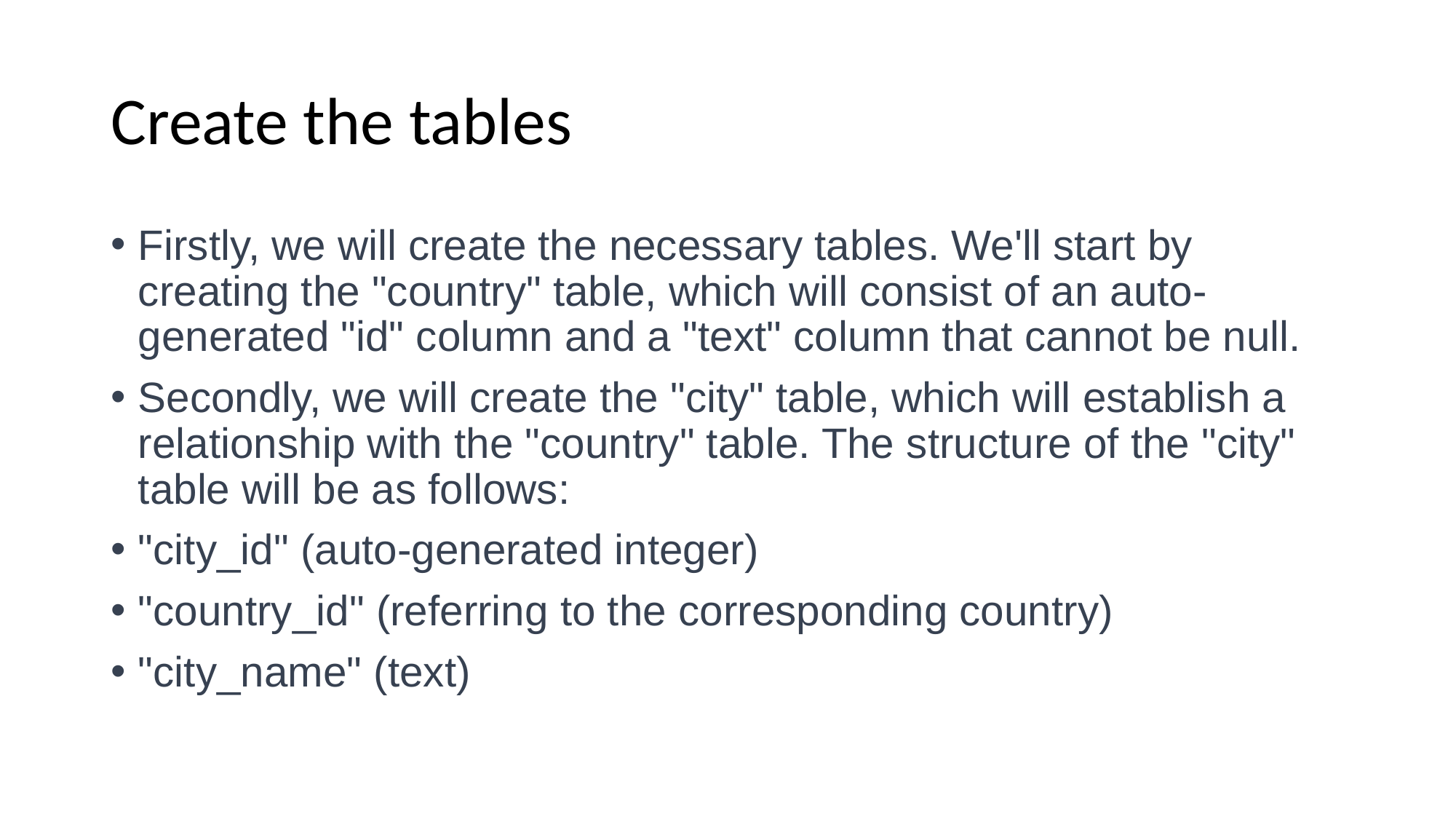

# Create the tables
Firstly, we will create the necessary tables. We'll start by creating the "country" table, which will consist of an auto-generated "id" column and a "text" column that cannot be null.
Secondly, we will create the "city" table, which will establish a relationship with the "country" table. The structure of the "city" table will be as follows:
"city_id" (auto-generated integer)
"country_id" (referring to the corresponding country)
"city_name" (text)